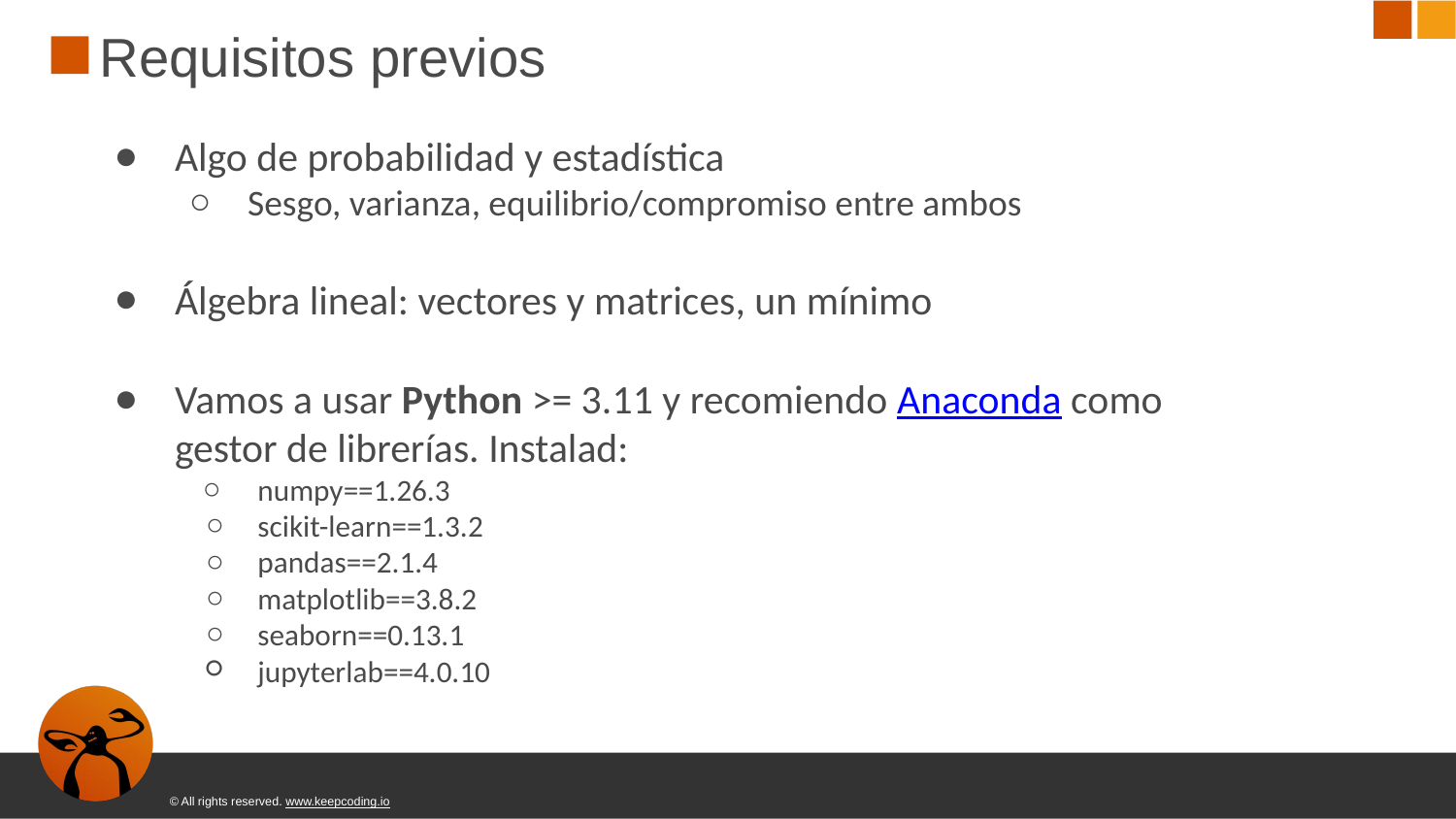

# Requisitos previos
Algo de probabilidad y estadística
Sesgo, varianza, equilibrio/compromiso entre ambos

Álgebra lineal: vectores y matrices, un mínimo

Vamos a usar Python >= 3.11 y recomiendo Anaconda como gestor de librerías. Instalad:
numpy==1.26.3
scikit-learn==1.3.2
pandas==2.1.4
matplotlib==3.8.2
seaborn==0.13.1
jupyterlab==4.0.10
© All rights reserved. www.keepcoding.io